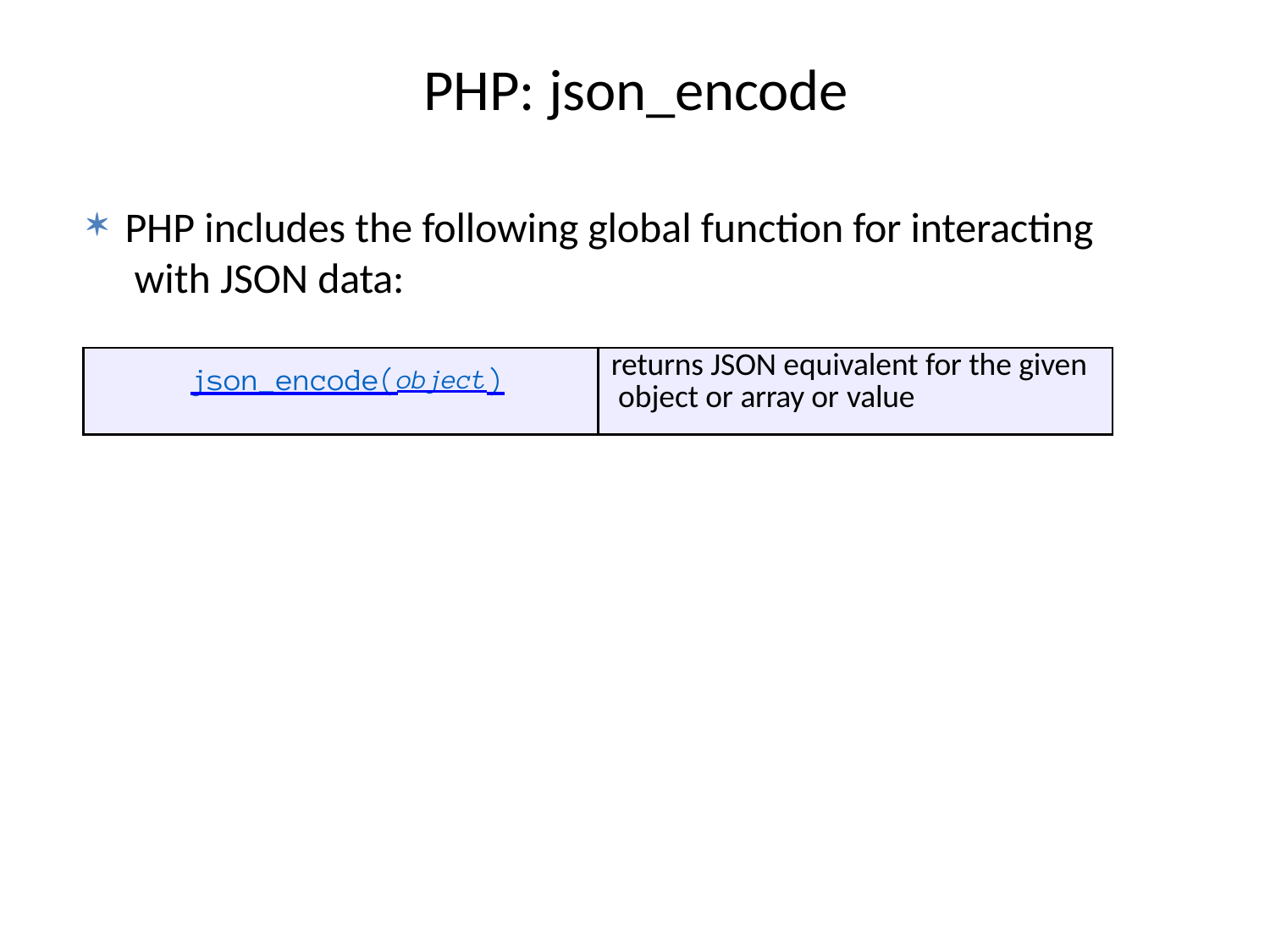

# PHP: json_encode
PHP includes the following global function for interacting  with JSON data:
| json\_encode(object) | returns JSON equivalent for the given object or array or value |
| --- | --- |